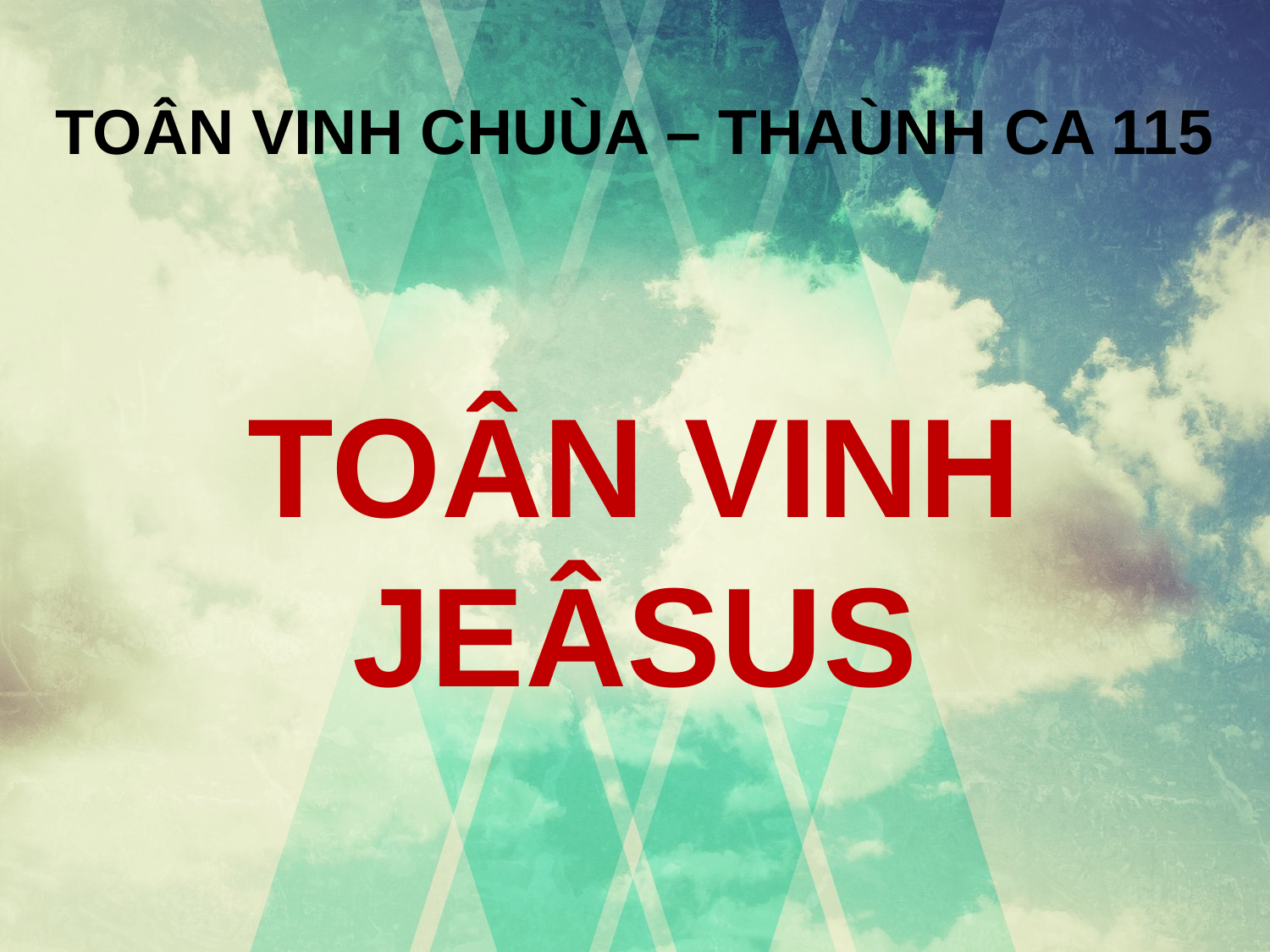

TOÂN VINH CHUÙA – THAÙNH CA 115
TOÂN VINH JEÂSUS